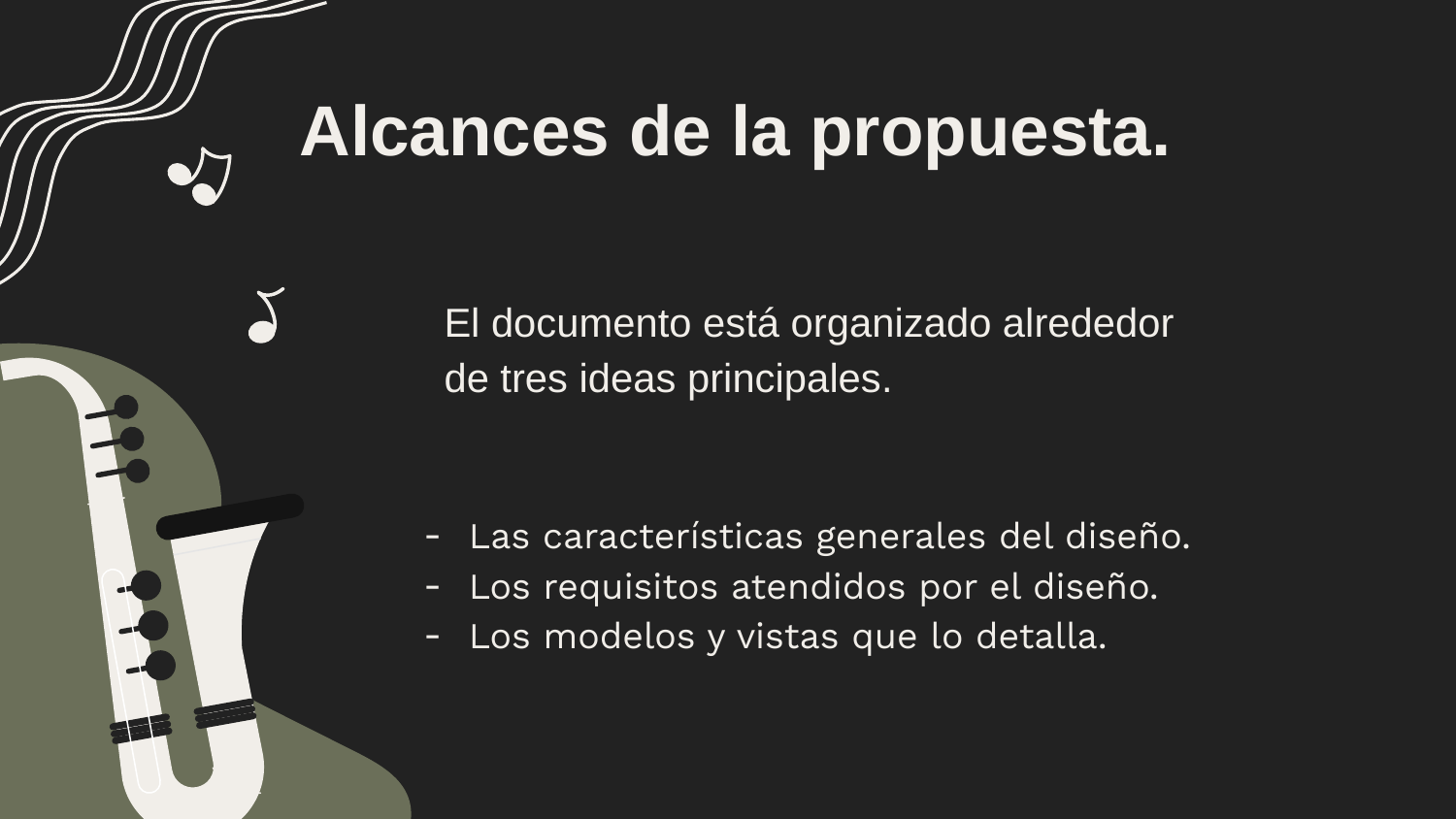

# Alcances de la propuesta.

El documento está organizado alrededor de tres ideas principales.

Las características generales del diseño.
Los requisitos atendidos por el diseño.
Los modelos y vistas que lo detalla.